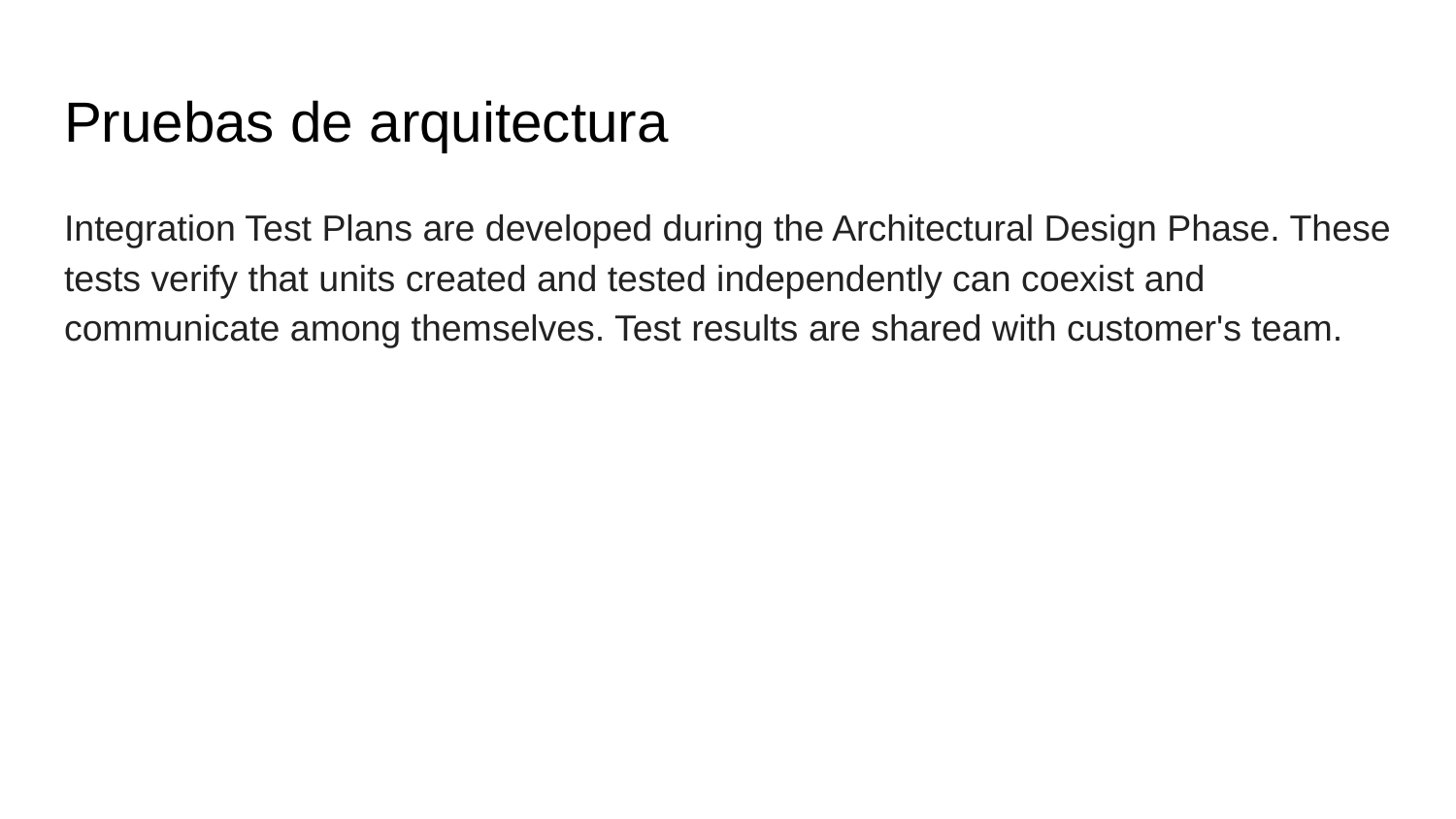

# Pruebas de arquitectura
Integration Test Plans are developed during the Architectural Design Phase. These tests verify that units created and tested independently can coexist and communicate among themselves. Test results are shared with customer's team.